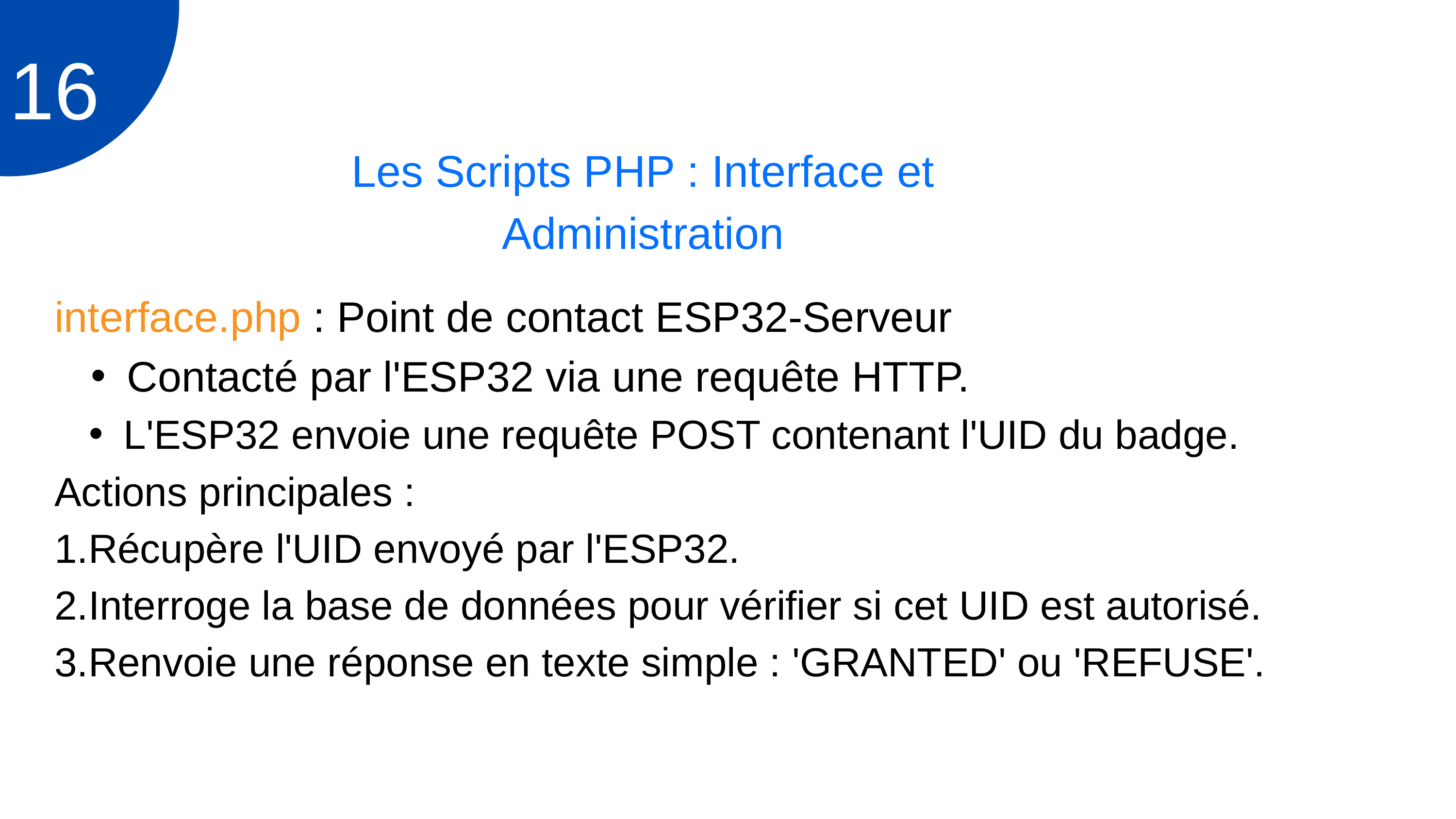

16
Les Scripts PHP : Interface et Administration
interface.php : Point de contact ESP32-Serveur
Contacté par l'ESP32 via une requête HTTP.
L'ESP32 envoie une requête POST contenant l'UID du badge.
Actions principales :
1.Récupère l'UID envoyé par l'ESP32.
2.Interroge la base de données pour vérifier si cet UID est autorisé.
3.Renvoie une réponse en texte simple : 'GRANTED' ou 'REFUSE'.